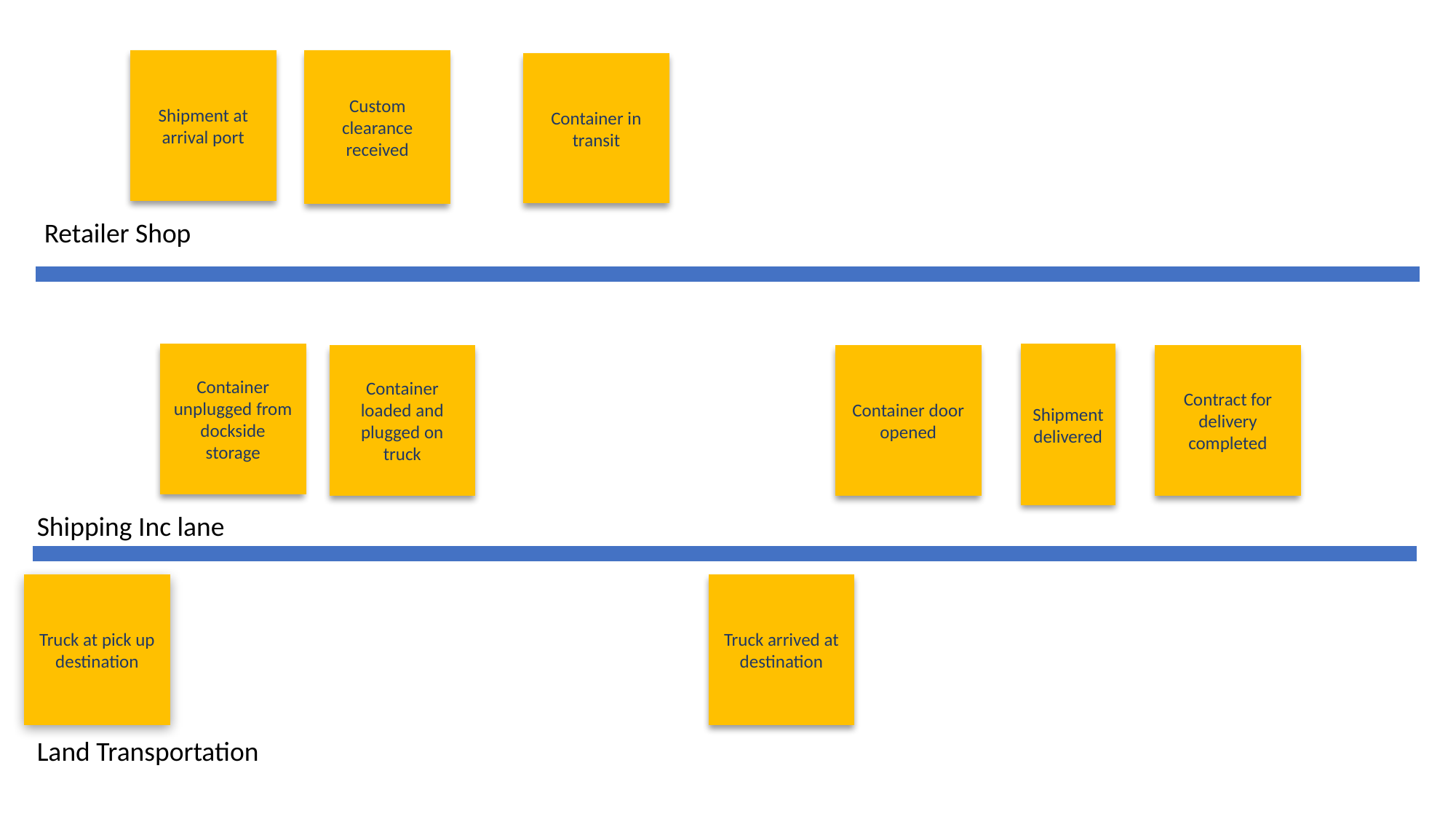

Shipment at arrival port
Custom clearance received
Container in transit
Retailer Shop
Container unplugged from dockside storage
Shipment delivered
Container loaded and plugged on truck
Container door opened
Contract for delivery completed
Shipping Inc lane
Truck arrived at destination
Truck at pick up destination
Land Transportation